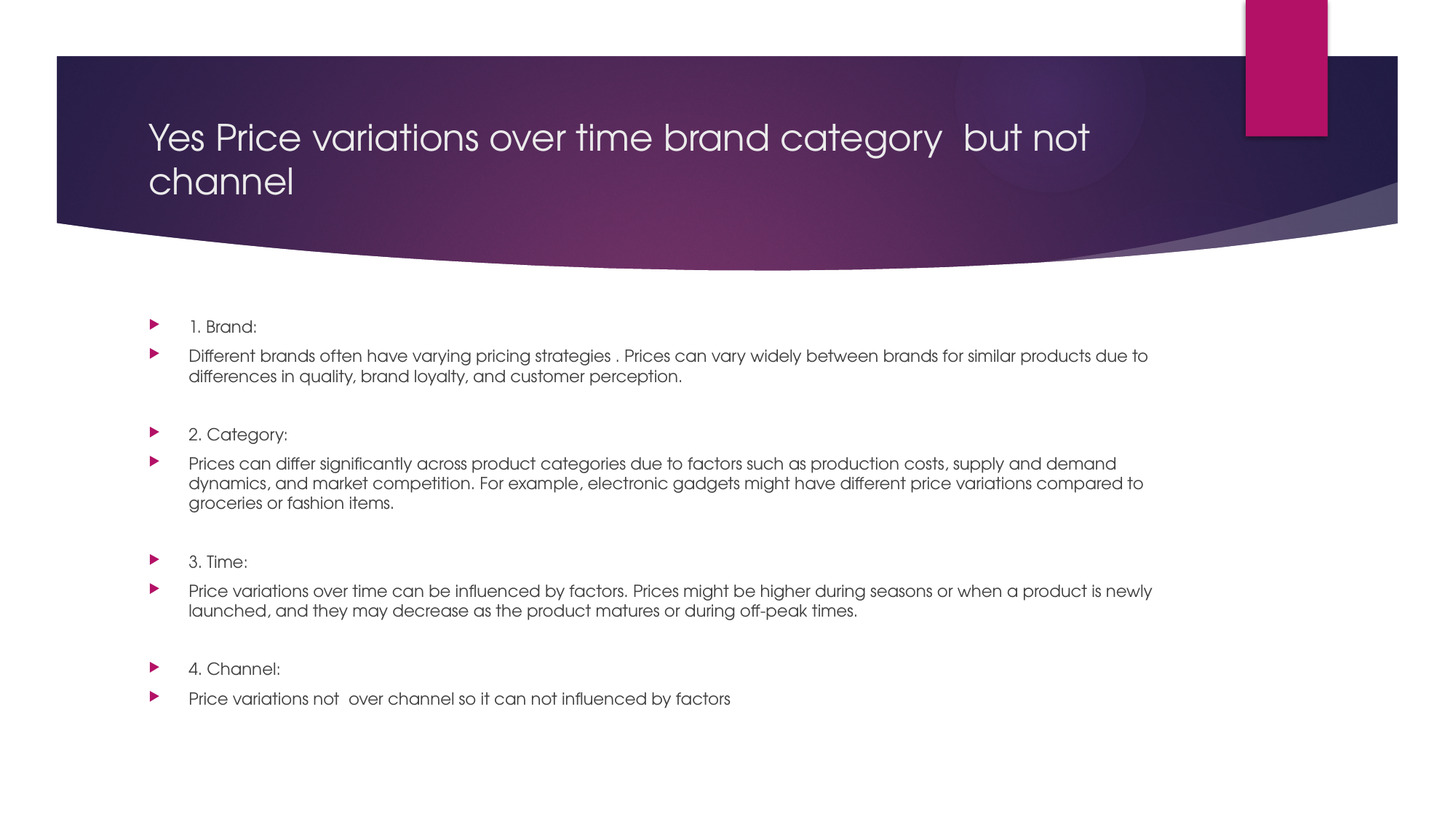

# Yes Price variations over time brand category  but not channel
1. Brand:
Different brands often have varying pricing strategies . Prices can vary widely between brands for similar products due to differences in quality, brand loyalty, and customer perception.

2. Category:
Prices can differ significantly across product categories due to factors such as production costs, supply and demand dynamics, and market competition. For example, electronic gadgets might have different price variations compared to groceries or fashion items.

3. Time:
Price variations over time can be influenced by factors. Prices might be higher during seasons or when a product is newly launched, and they may decrease as the product matures or during off-peak times.

4. Channel:
Price variations not  over channel so it can not influenced by factors